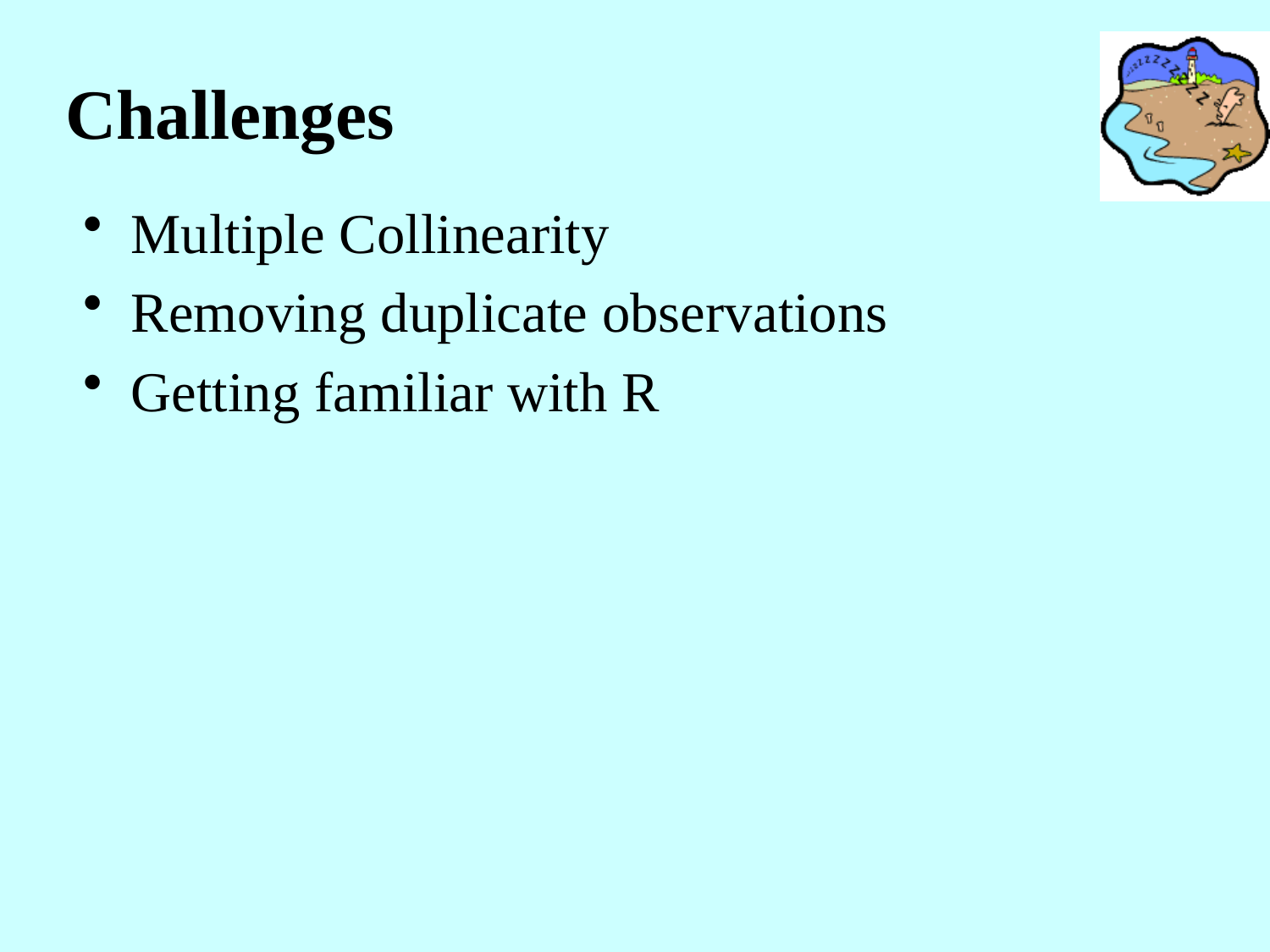

# Challenges
Multiple Collinearity
Removing duplicate observations
Getting familiar with R